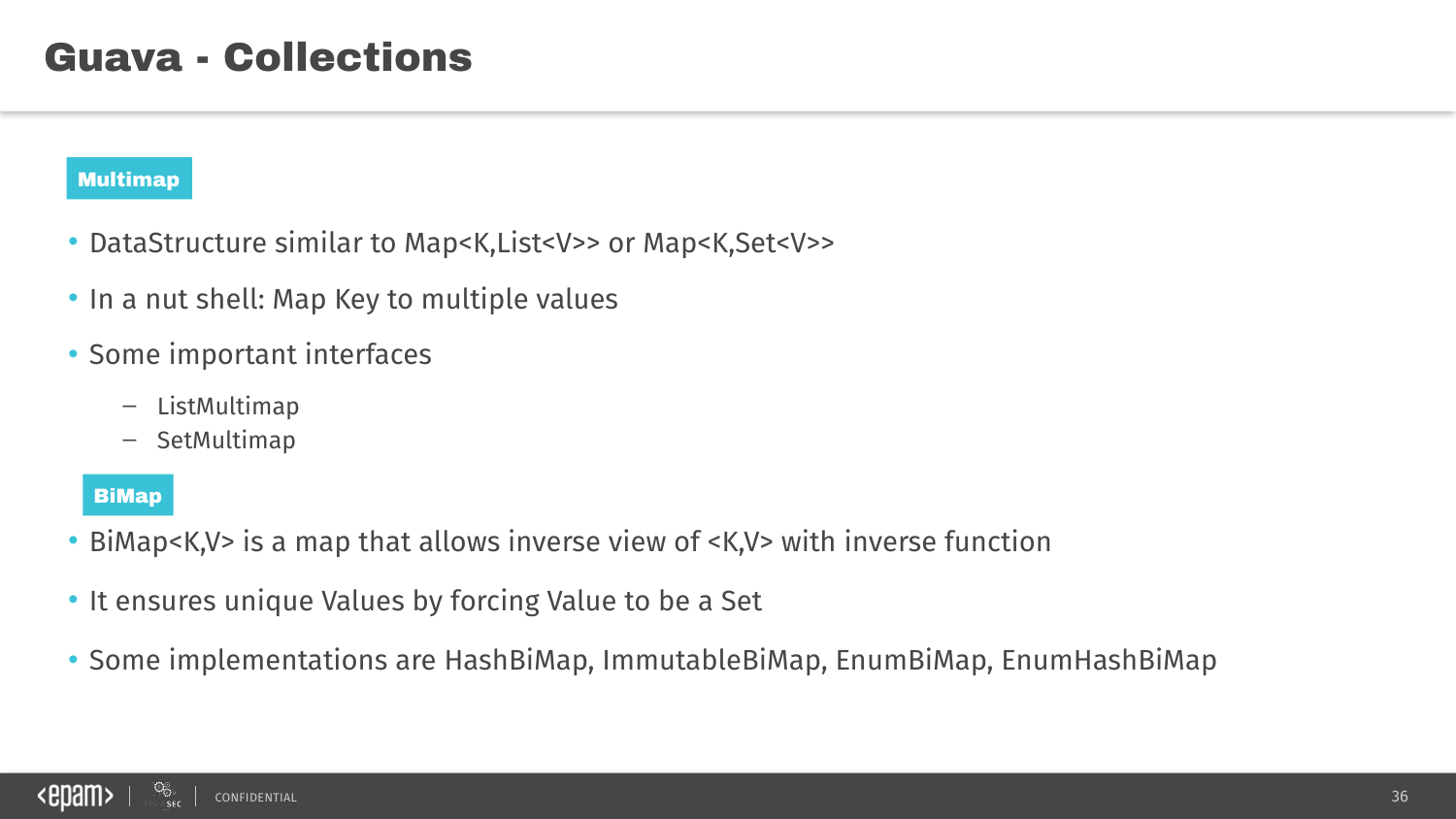

Guava - Collections
Multimap
DataStructure similar to Map<K,List<V>> or Map<K,Set<V>>
In a nut shell: Map Key to multiple values
Some important interfaces
ListMultimap
SetMultimap

BiMap<K,V> is a map that allows inverse view of <K,V> with inverse function
It ensures unique Values by forcing Value to be a Set
Some implementations are HashBiMap, ImmutableBiMap, EnumBiMap, EnumHashBiMap
BiMap